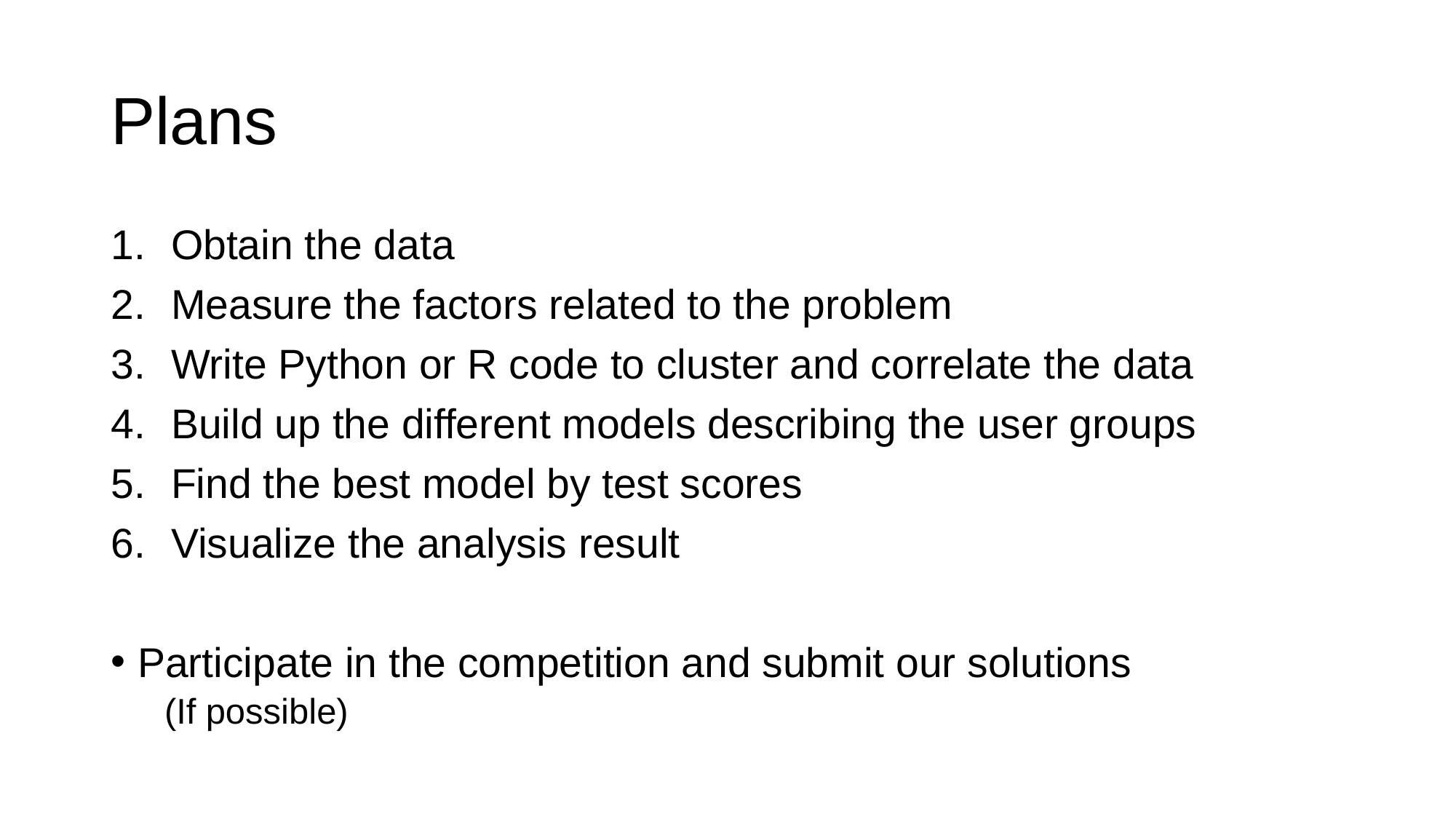

# Plans
Obtain the data
Measure the factors related to the problem
Write Python or R code to cluster and correlate the data
Build up the different models describing the user groups
Find the best model by test scores
Visualize the analysis result

Participate in the competition and submit our solutions
(If possible)